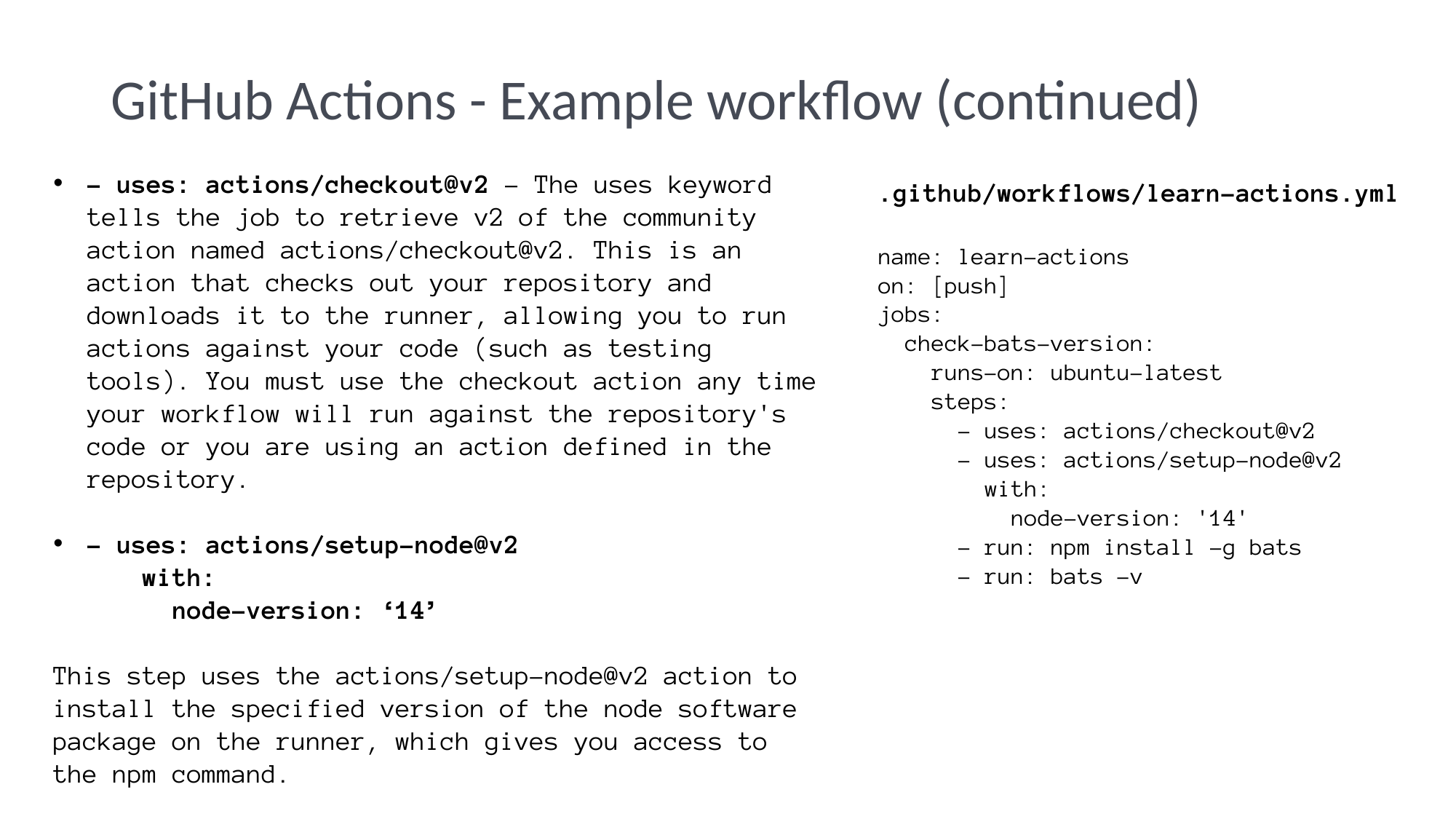

# GitHub Actions - Example workflow (continued)
- uses: actions/checkout@v2 - The uses keyword tells the job to retrieve v2 of the community action named actions/checkout@v2. This is an action that checks out your repository and downloads it to the runner, allowing you to run actions against your code (such as testing tools). You must use the checkout action any time your workflow will run against the repository's code or you are using an action defined in the repository.

- uses: actions/setup-node@v2
      with:
        node-version: ‘14’

This step uses the actions/setup-node@v2 action to install the specified version of the node software package on the runner, which gives you access to the npm command.

.github/workflows/learn-actions.yml

name: learn-actions
on: [push]
jobs:
  check-bats-version:
    runs-on: ubuntu-latest
    steps:
      - uses: actions/checkout@v2
      - uses: actions/setup-node@v2
        with:
          node-version: '14'
      - run: npm install -g bats
      - run: bats -v